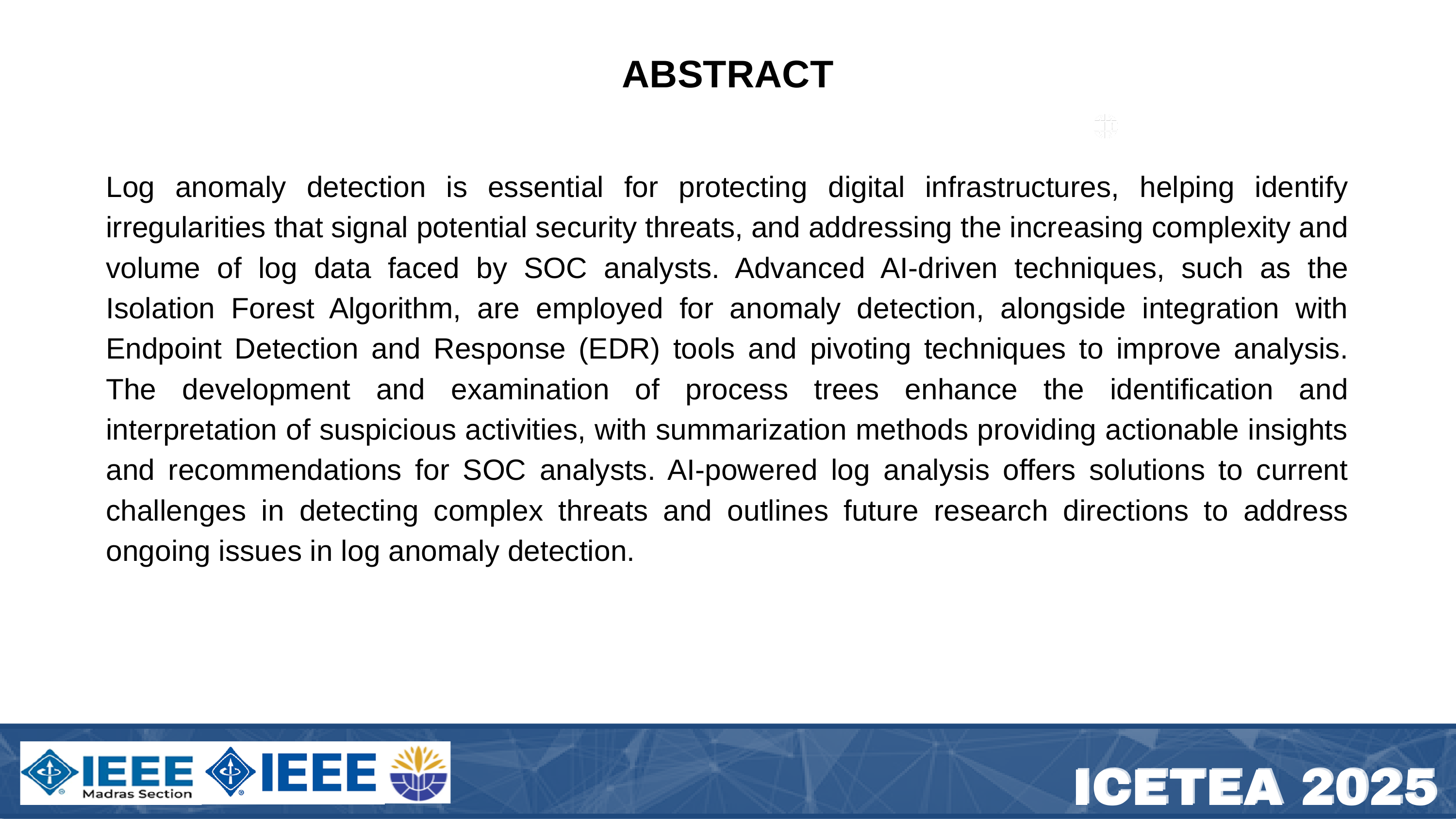

ABSTRACT

Log anomaly detection is essential for protecting digital infrastructures, helping identify irregularities that signal potential security threats, and addressing the increasing complexity and volume of log data faced by SOC analysts. Advanced AI-driven techniques, such as the Isolation Forest Algorithm, are employed for anomaly detection, alongside integration with Endpoint Detection and Response (EDR) tools and pivoting techniques to improve analysis. The development and examination of process trees enhance the identification and interpretation of suspicious activities, with summarization methods providing actionable insights and recommendations for SOC analysts. AI-powered log analysis offers solutions to current challenges in detecting complex threats and outlines future research directions to address ongoing issues in log anomaly detection.

ICETEA 2025

ICETEA 2025